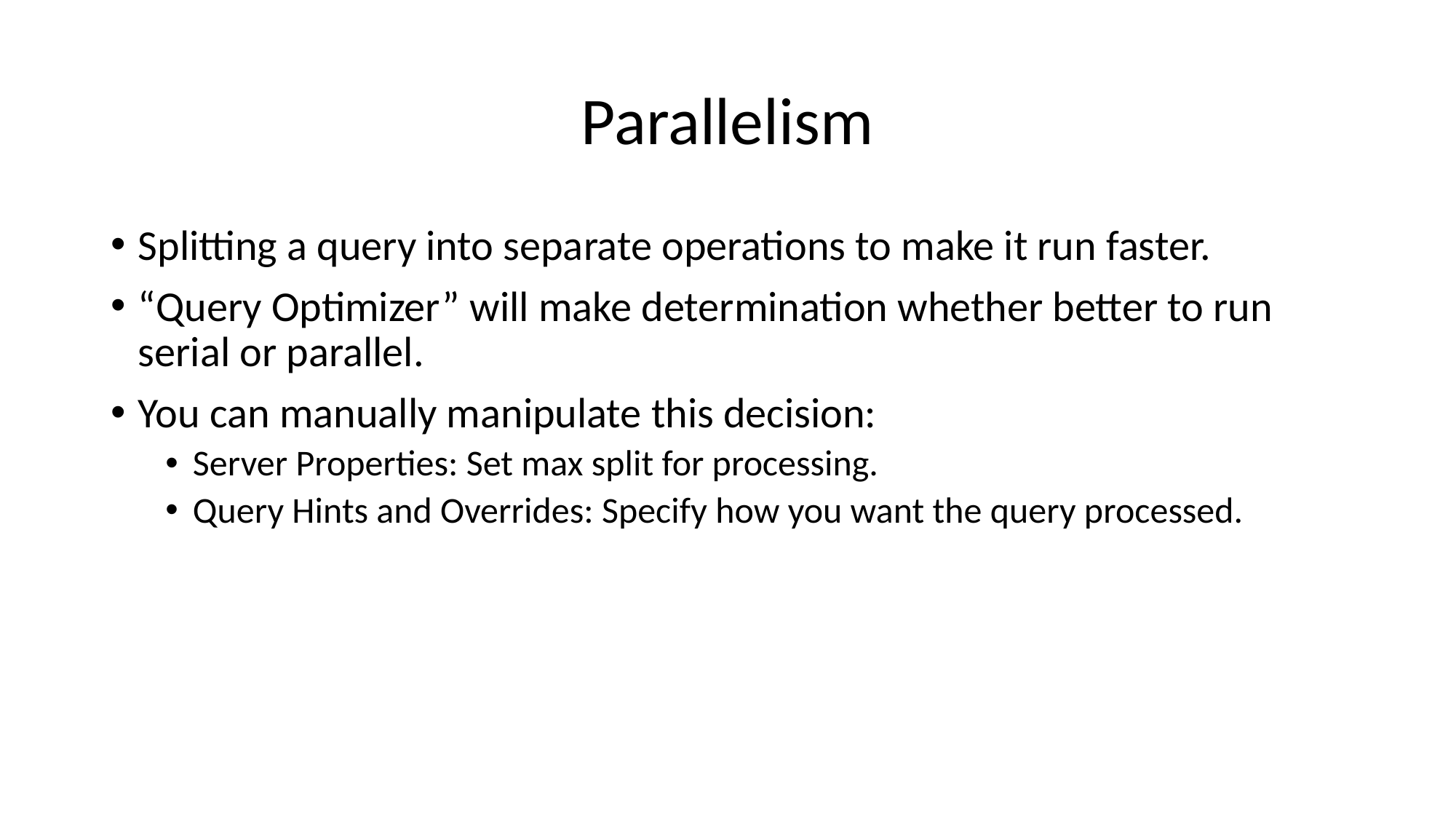

# Parallelism
Splitting a query into separate operations to make it run faster.
“Query Optimizer” will make determination whether better to run serial or parallel.
You can manually manipulate this decision:
Server Properties: Set max split for processing.
Query Hints and Overrides: Specify how you want the query processed.